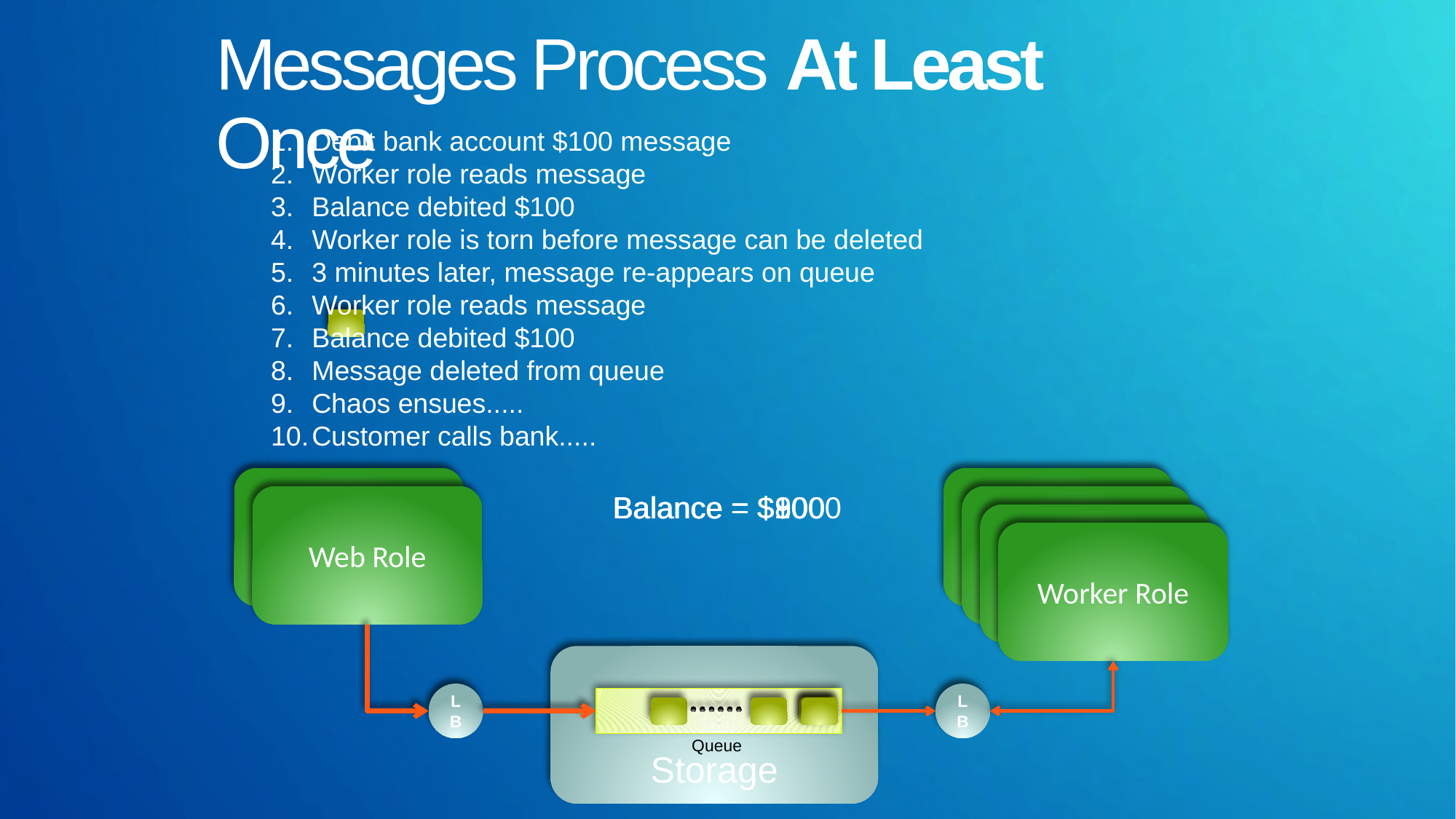

Messages Process At Least Once
Debit bank account $100 message
Worker role reads message
Balance debited $100
Worker role is torn before message can be deleted
3 minutes later, message re-appears on queue
Worker role reads message
Balance debited $100
Message deleted from queue
Chaos ensues.....
Customer calls bank.....

Web Role
Worker Role
Balance = $1000
Balance = $900
Balance = $800
Web Role
Worker Role
Worker Role
Worker Role
Storage
LB
LB

Queue